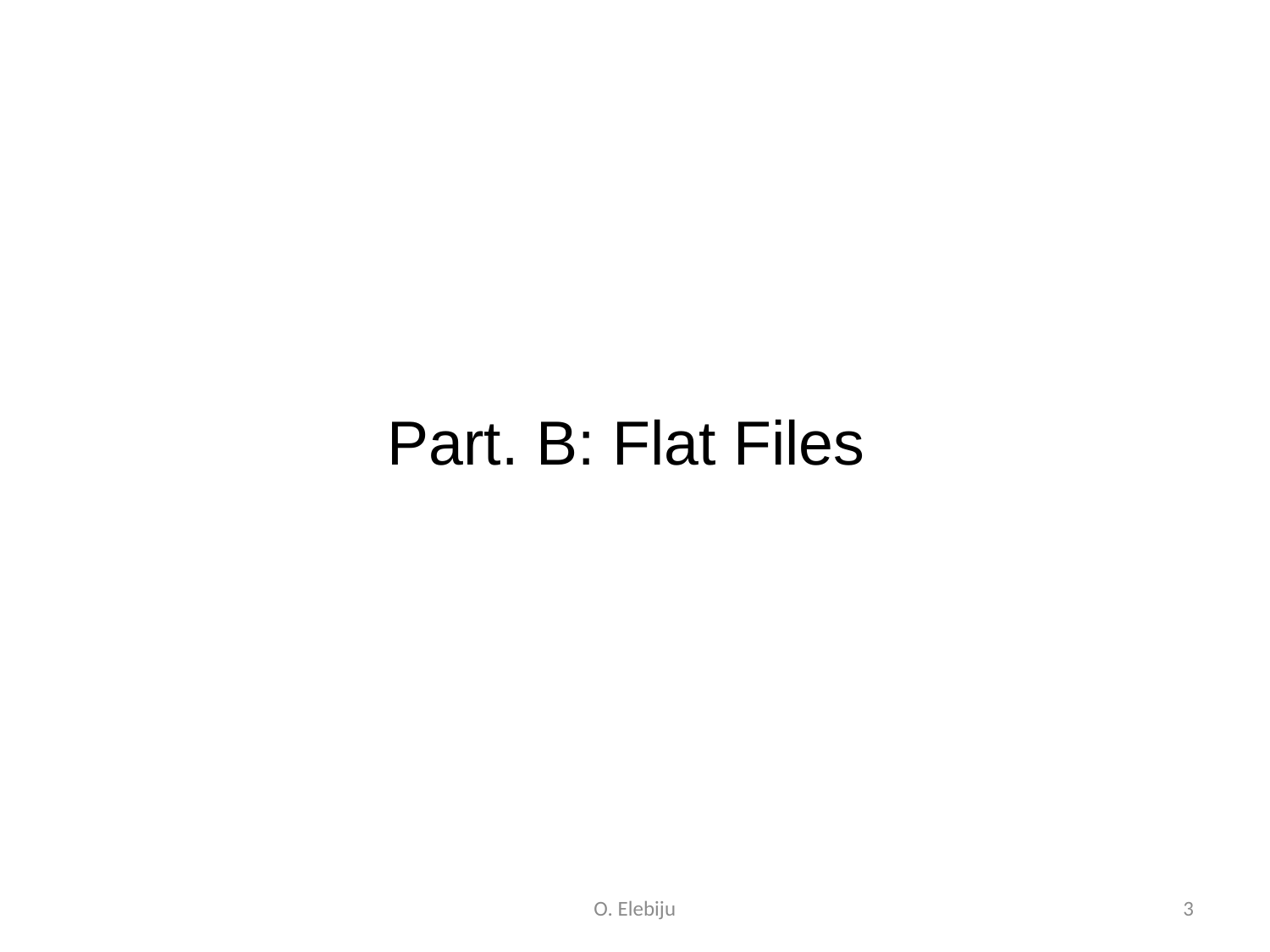

# Part. B: Flat Files
O. Elebiju
3